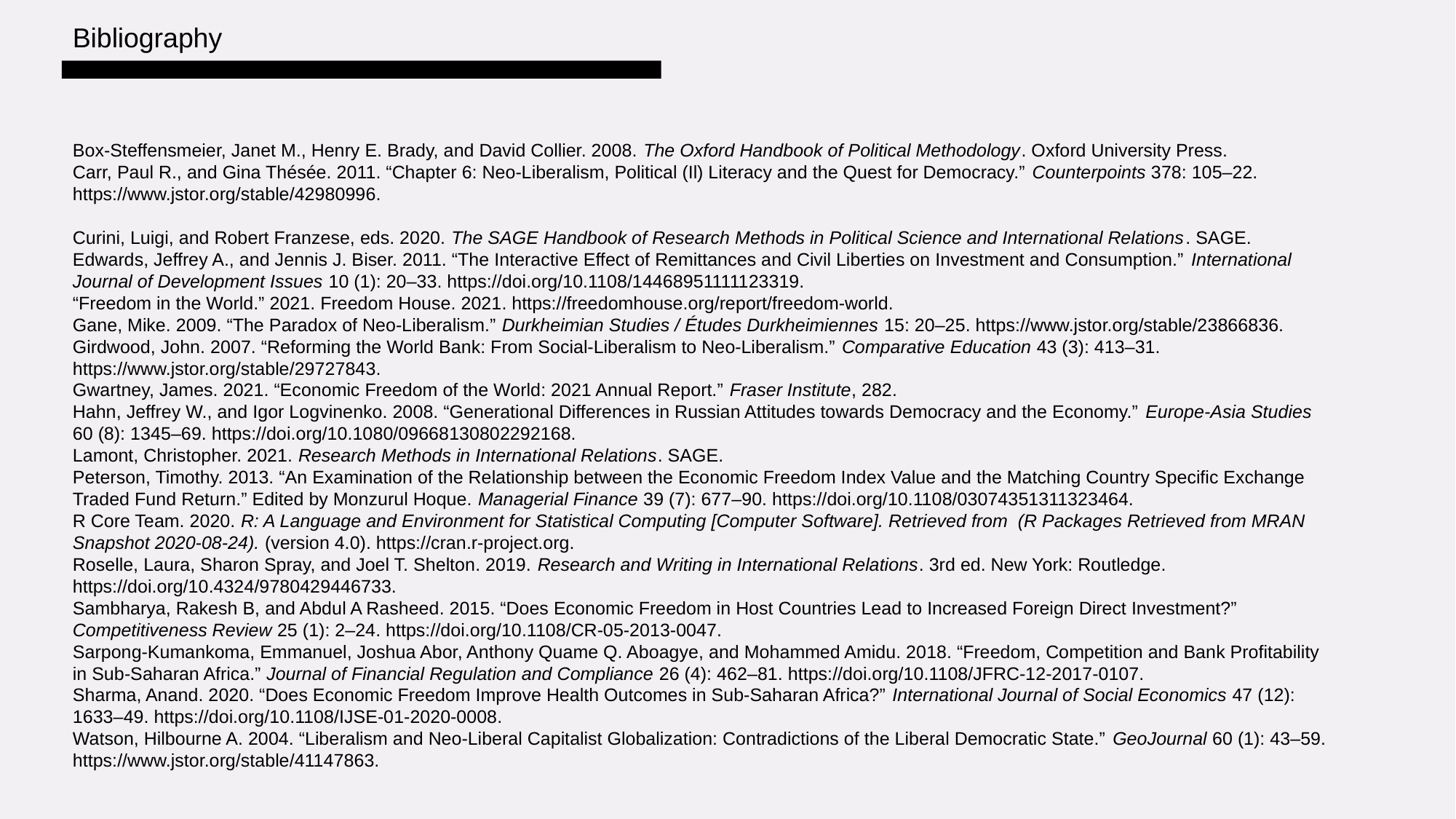

Bibliography
# Box-Steffensmeier, Janet M., Henry E. Brady, and David Collier. 2008. The Oxford Handbook of Political Methodology. Oxford University Press. Carr, Paul R., and Gina Thésée. 2011. “Chapter 6: Neo-Liberalism, Political (Il) Literacy and the Quest for Democracy.” Counterpoints 378: 105–22. https://www.jstor.org/stable/42980996. Curini, Luigi, and Robert Franzese, eds. 2020. The SAGE Handbook of Research Methods in Political Science and International Relations. SAGE. Edwards, Jeffrey A., and Jennis J. Biser. 2011. “The Interactive Effect of Remittances and Civil Liberties on Investment and Consumption.” International Journal of Development Issues 10 (1): 20–33. https://doi.org/10.1108/14468951111123319. “Freedom in the World.” 2021. Freedom House. 2021. https://freedomhouse.org/report/freedom-world. Gane, Mike. 2009. “The Paradox of Neo-Liberalism.” Durkheimian Studies / Études Durkheimiennes 15: 20–25. https://www.jstor.org/stable/23866836. Girdwood, John. 2007. “Reforming the World Bank: From Social-Liberalism to Neo-Liberalism.” Comparative Education 43 (3): 413–31. https://www.jstor.org/stable/29727843. Gwartney, James. 2021. “Economic Freedom of the World: 2021 Annual Report.” Fraser Institute, 282. Hahn, Jeffrey W., and Igor Logvinenko. 2008. “Generational Differences in Russian Attitudes towards Democracy and the Economy.” Europe-Asia Studies 60 (8): 1345–69. https://doi.org/10.1080/09668130802292168. Lamont, Christopher. 2021. Research Methods in International Relations. SAGE. Peterson, Timothy. 2013. “An Examination of the Relationship between the Economic Freedom Index Value and the Matching Country Specific Exchange Traded Fund Return.” Edited by Monzurul Hoque. Managerial Finance 39 (7): 677–90. https://doi.org/10.1108/03074351311323464. R Core Team. 2020. R: A Language and Environment for Statistical Computing [Computer Software]. Retrieved from  (R Packages Retrieved from MRAN Snapshot 2020-08-24). (version 4.0). https://cran.r-project.org. Roselle, Laura, Sharon Spray, and Joel T. Shelton. 2019. Research and Writing in International Relations. 3rd ed. New York: Routledge. https://doi.org/10.4324/9780429446733. Sambharya, Rakesh B, and Abdul A Rasheed. 2015. “Does Economic Freedom in Host Countries Lead to Increased Foreign Direct Investment?” Competitiveness Review 25 (1): 2–24. https://doi.org/10.1108/CR-05-2013-0047. Sarpong-Kumankoma, Emmanuel, Joshua Abor, Anthony Quame Q. Aboagye, and Mohammed Amidu. 2018. “Freedom, Competition and Bank Profitability in Sub-Saharan Africa.” Journal of Financial Regulation and Compliance 26 (4): 462–81. https://doi.org/10.1108/JFRC-12-2017-0107. Sharma, Anand. 2020. “Does Economic Freedom Improve Health Outcomes in Sub-Saharan Africa?” International Journal of Social Economics 47 (12): 1633–49. https://doi.org/10.1108/IJSE-01-2020-0008. Watson, Hilbourne A. 2004. “Liberalism and Neo-Liberal Capitalist Globalization: Contradictions of the Liberal Democratic State.” GeoJournal 60 (1): 43–59. https://www.jstor.org/stable/41147863.